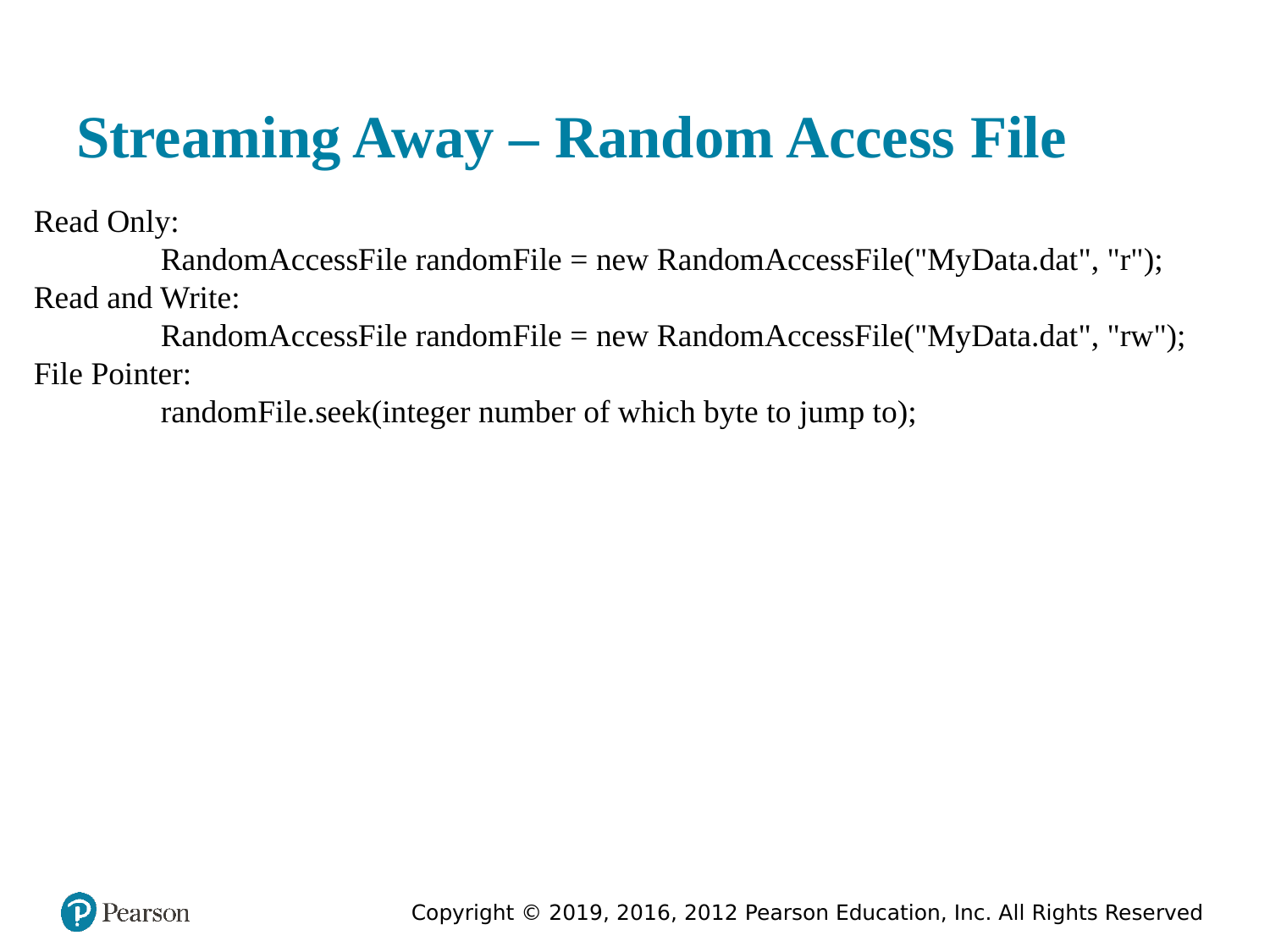

# Streaming Away – Random Access File
Read Only:
	RandomAccessFile randomFile = new RandomAccessFile("MyData.dat", "r");
Read and Write:
	RandomAccessFile randomFile = new RandomAccessFile("MyData.dat", "rw");
File Pointer:
	randomFile.seek(integer number of which byte to jump to);